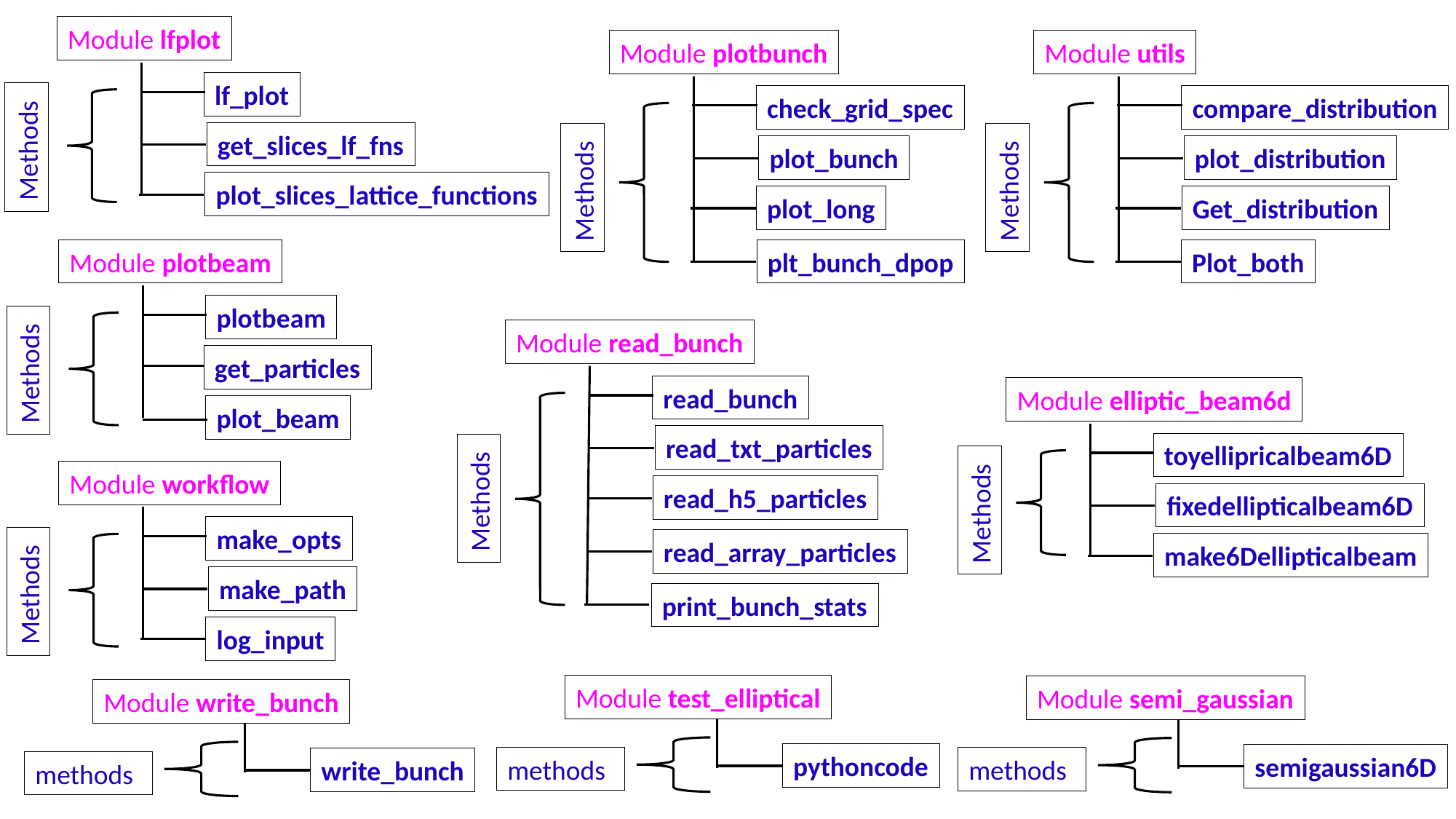

Module lfplot
Module plotbunch
Module utils
lf_plot
check_grid_spec
compare_distribution

get_slices_lf_fns
Methods
plot_bunch
plot_distribution
Methods
Methods
plot_slices_lattice_functions
plot_long
Get_distribution
Module plotbeam
plt_bunch_dpop
Plot_both
plotbeam

Module read_bunch
get_particles
Methods
read_bunch
Module elliptic_beam6d

plot_beam
read_txt_particles
toyellipricalbeam6D

Module workflow
Methods
read_h5_particles
fixedellipticalbeam6D
Methods
make_opts
read_array_particles
make6Dellipticalbeam

make_path
Methods
print_bunch_stats
log_input
Module test_elliptical
Module semi_gaussian
Module write_bunch

pythoncode
semigaussian6D
methods
methods
write_bunch
methods